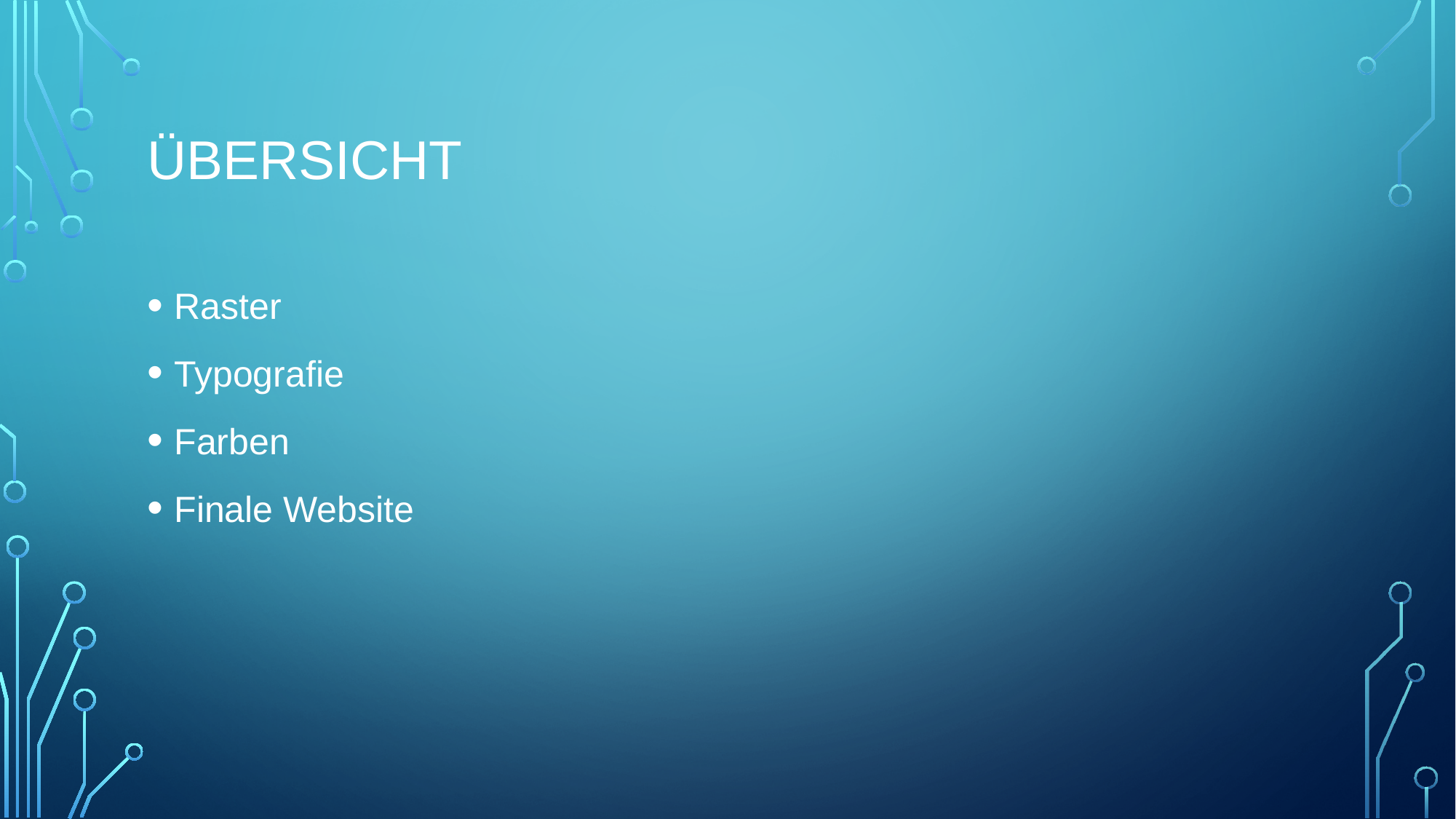

# Übersicht
Raster
Typografie
Farben
Finale Website